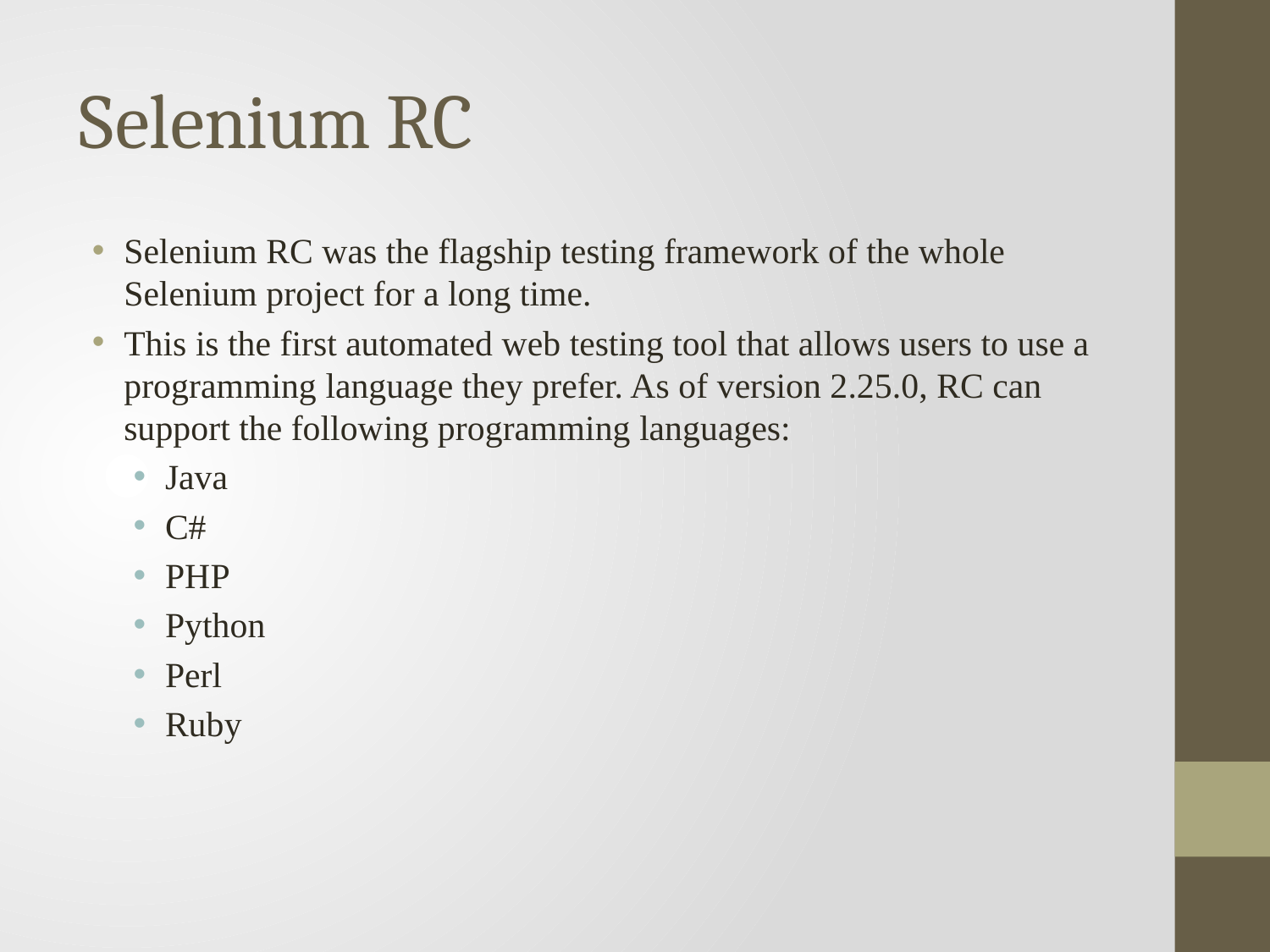

# Selenium RC
Selenium RC was the flagship testing framework of the whole Selenium project for a long time.
This is the first automated web testing tool that allows users to use a programming language they prefer. As of version 2.25.0, RC can support the following programming languages:
Java
C#
PHP
Python
Perl
Ruby